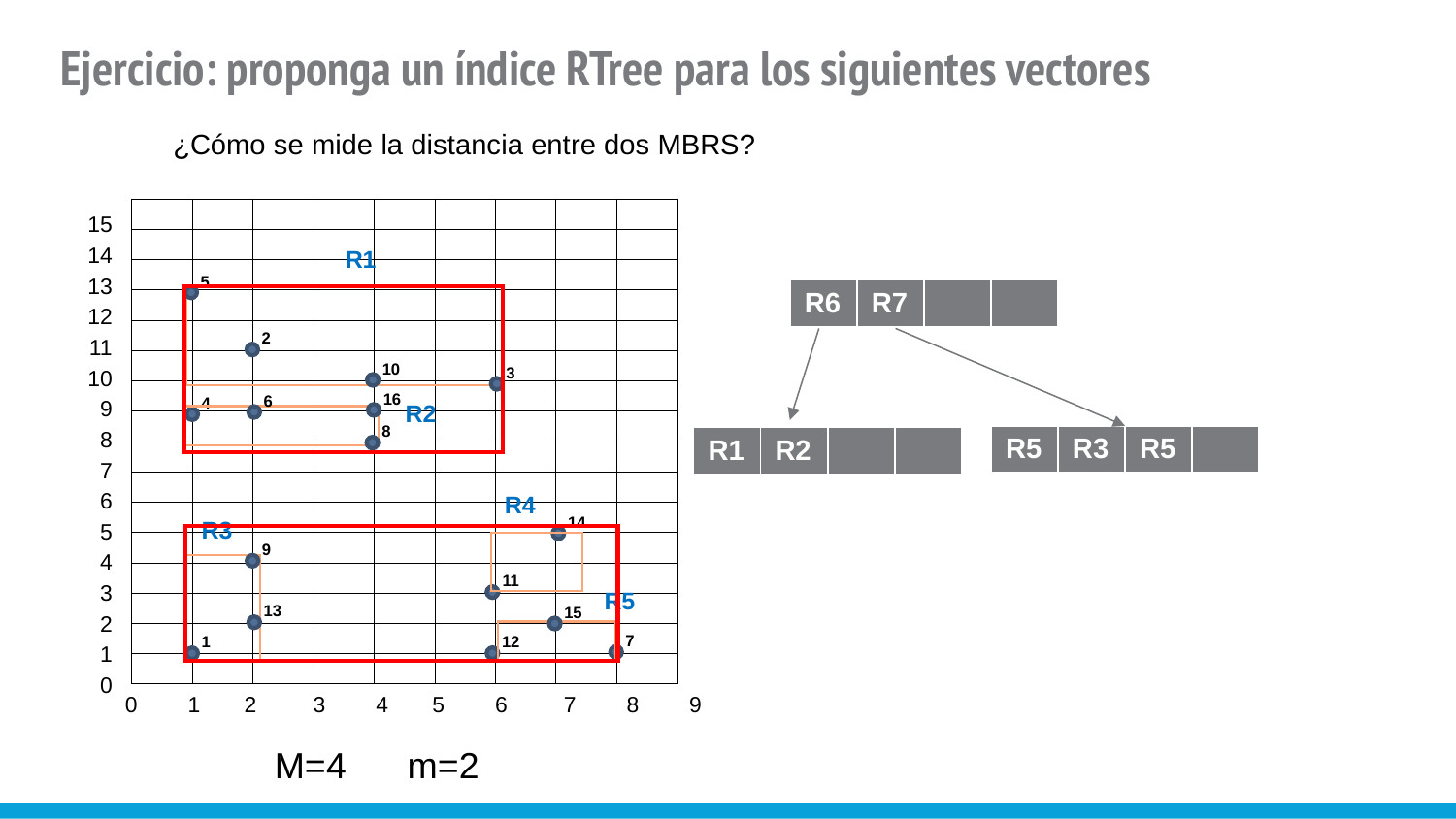

Ejercicio: proponga un índice RTree para los siguientes vectores
¿Cómo se mide la distancia entre dos MBRS?
|  |  |  |  |  |  |  |  |  |
| --- | --- | --- | --- | --- | --- | --- | --- | --- |
|  |  |  |  |  |  |  |  |  |
|  |  |  |  |  |  |  |  |  |
|  |  |  |  |  |  |  |  |  |
|  |  |  |  |  |  |  |  |  |
|  |  |  |  |  |  |  |  |  |
|  |  |  |  |  |  |  |  |  |
|  |  |  |  |  |  |  |  |  |
|  |  |  |  |  |  |  |  |  |
|  |  |  |  |  |  |  |  |  |
|  |  |  |  |  |  |  |  |  |
|  |  |  |  |  |  |  |  |  |
|  |  |  |  |  |  |  |  |  |
|  |  |  |  |  |  |  |  |  |
|  |  |  |  |  |  |  |  |  |
|  |  |  |  |  |  |  |  |  |
15
14
13
12
11
10
9
8
7
6
5
4
3
2
1
0
R1
5

| R6 | R7 |  |  |
| --- | --- | --- | --- |

2

10

3

16

6

4

R2

8

| R5 | R3 | R5 |  |
| --- | --- | --- | --- |
| R1 | R2 |  |  |
| --- | --- | --- | --- |
R4
14

R3

9

11

R5
13

15

7

12

1

0        1       2         3        4       5        6         7        8        9
M=4      m=2